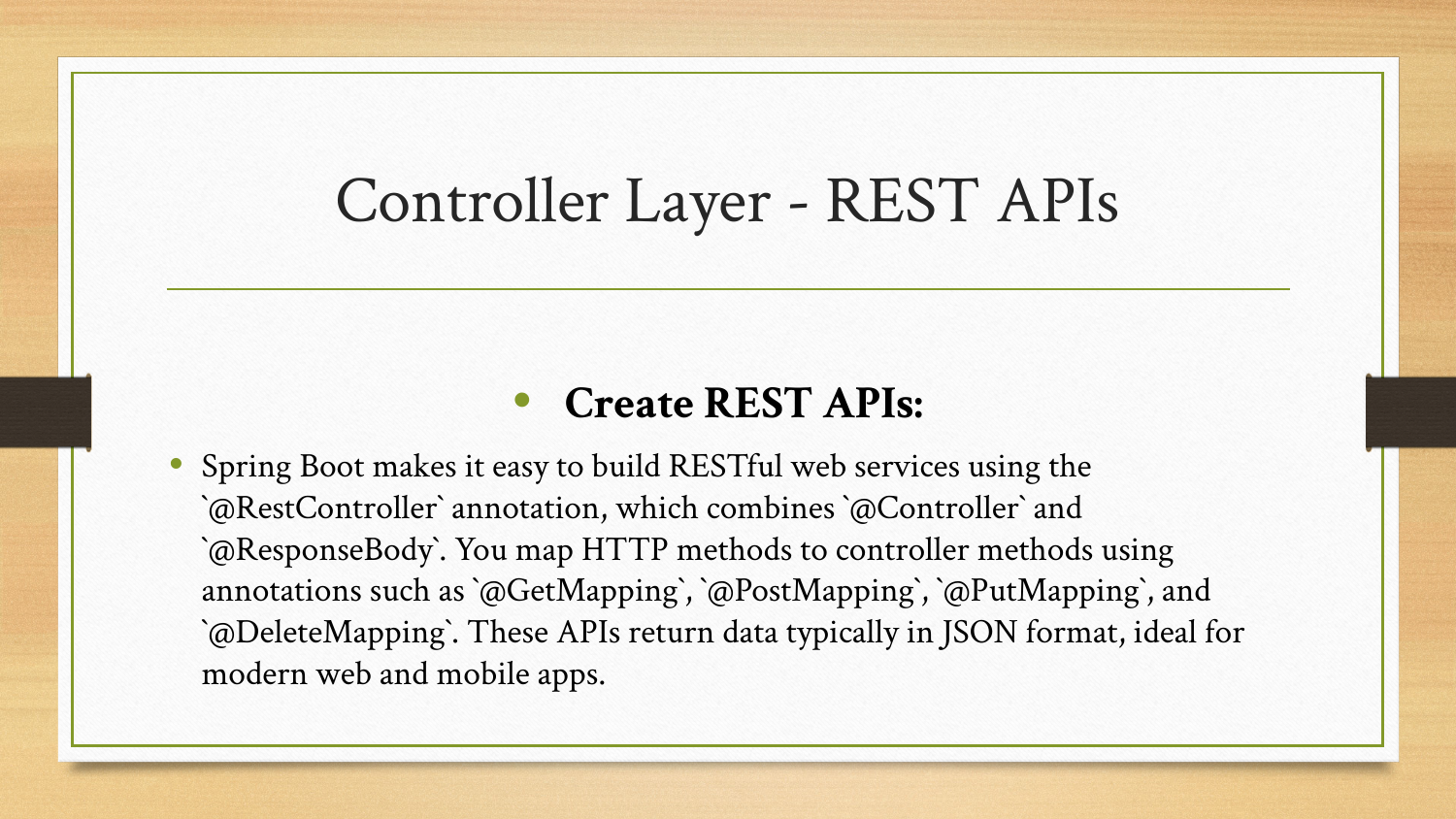

# Controller Layer - REST APIs

Create REST APIs:
Spring Boot makes it easy to build RESTful web services using the `@RestController` annotation, which combines `@Controller` and `@ResponseBody`. You map HTTP methods to controller methods using annotations such as `@GetMapping`, `@PostMapping`, `@PutMapping`, and `@DeleteMapping`. These APIs return data typically in JSON format, ideal for modern web and mobile apps.